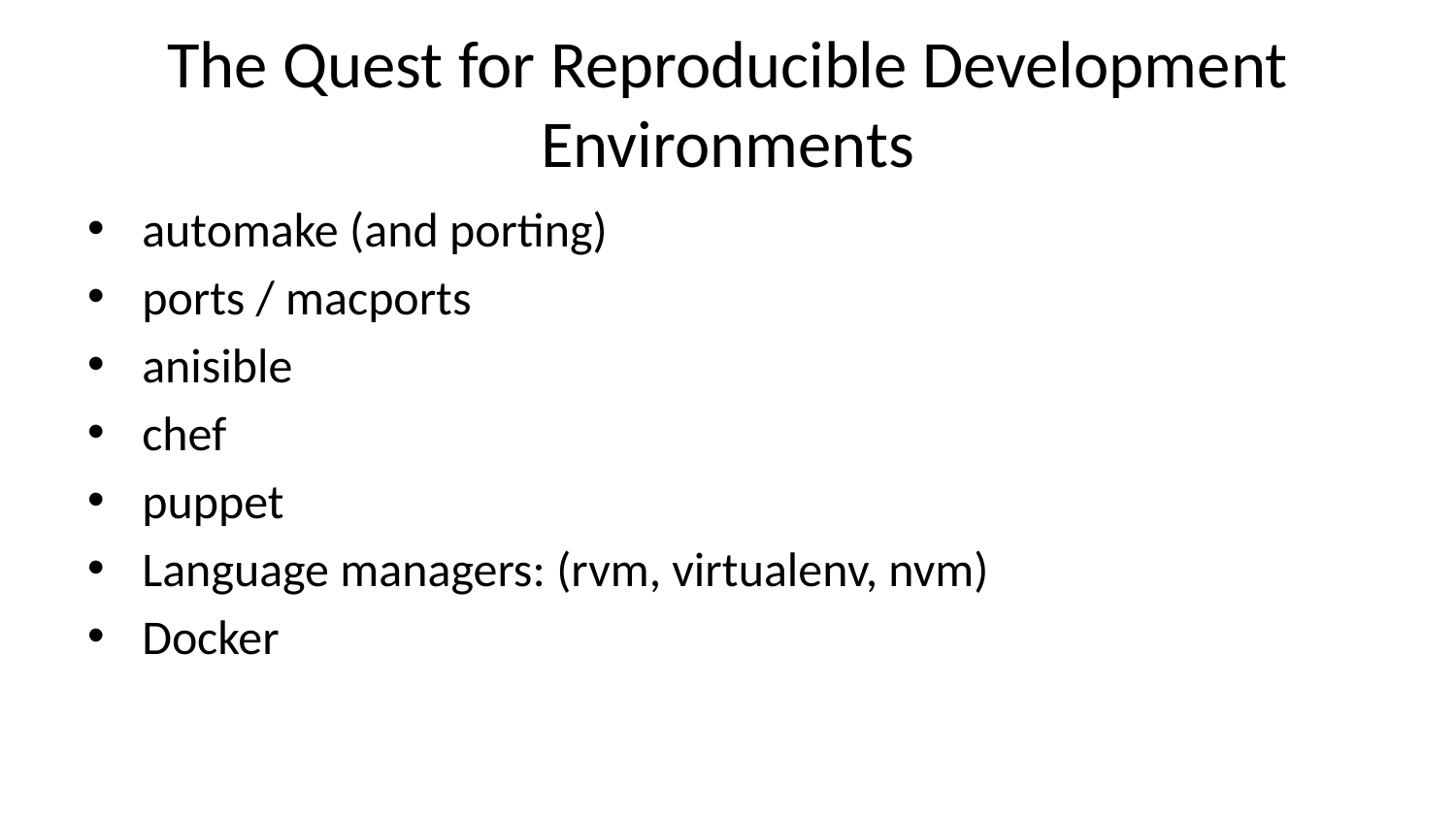

# The Quest for Reproducible Development Environments
automake (and porting)
ports / macports
anisible
chef
puppet
Language managers: (rvm, virtualenv, nvm)
Docker